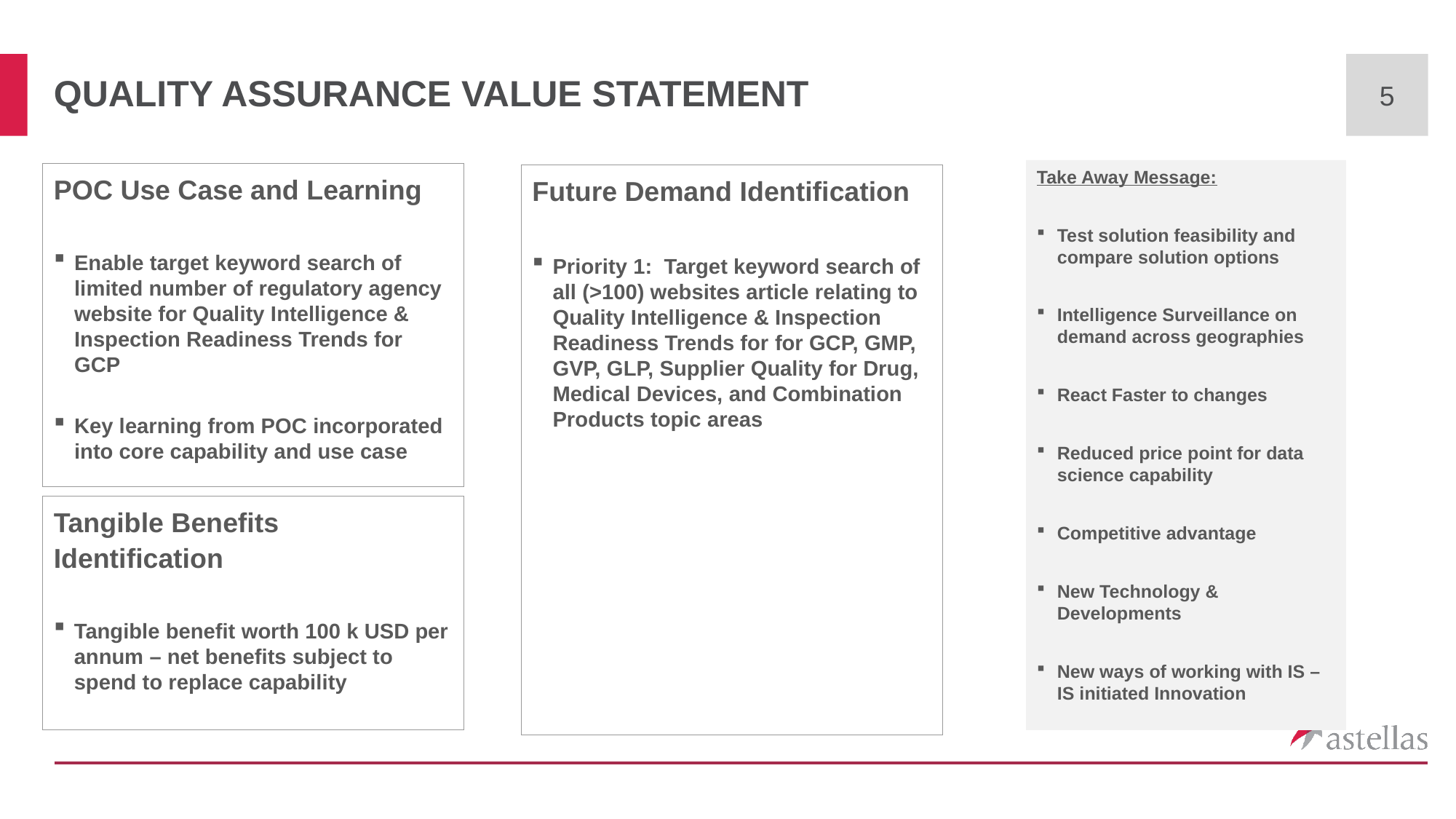

5
# quality assurance value statement
Take Away Message:
Test solution feasibility and compare solution options
Intelligence Surveillance on demand across geographies
React Faster to changes
Reduced price point for data science capability
Competitive advantage
New Technology & Developments
New ways of working with IS – IS initiated Innovation
POC Use Case and Learning

Enable target keyword search of limited number of regulatory agency website for Quality Intelligence & Inspection Readiness Trends for GCP
Key learning from POC incorporated into core capability and use case
Future Demand Identification

Priority 1:  Target keyword search of all (>100) websites article relating to Quality Intelligence & Inspection Readiness Trends for for GCP, GMP, GVP, GLP, Supplier Quality for Drug, Medical Devices, and Combination Products topic areas
Tangible Benefits Identification

Tangible benefit worth 100 k USD per annum – net benefits subject to spend to replace capability